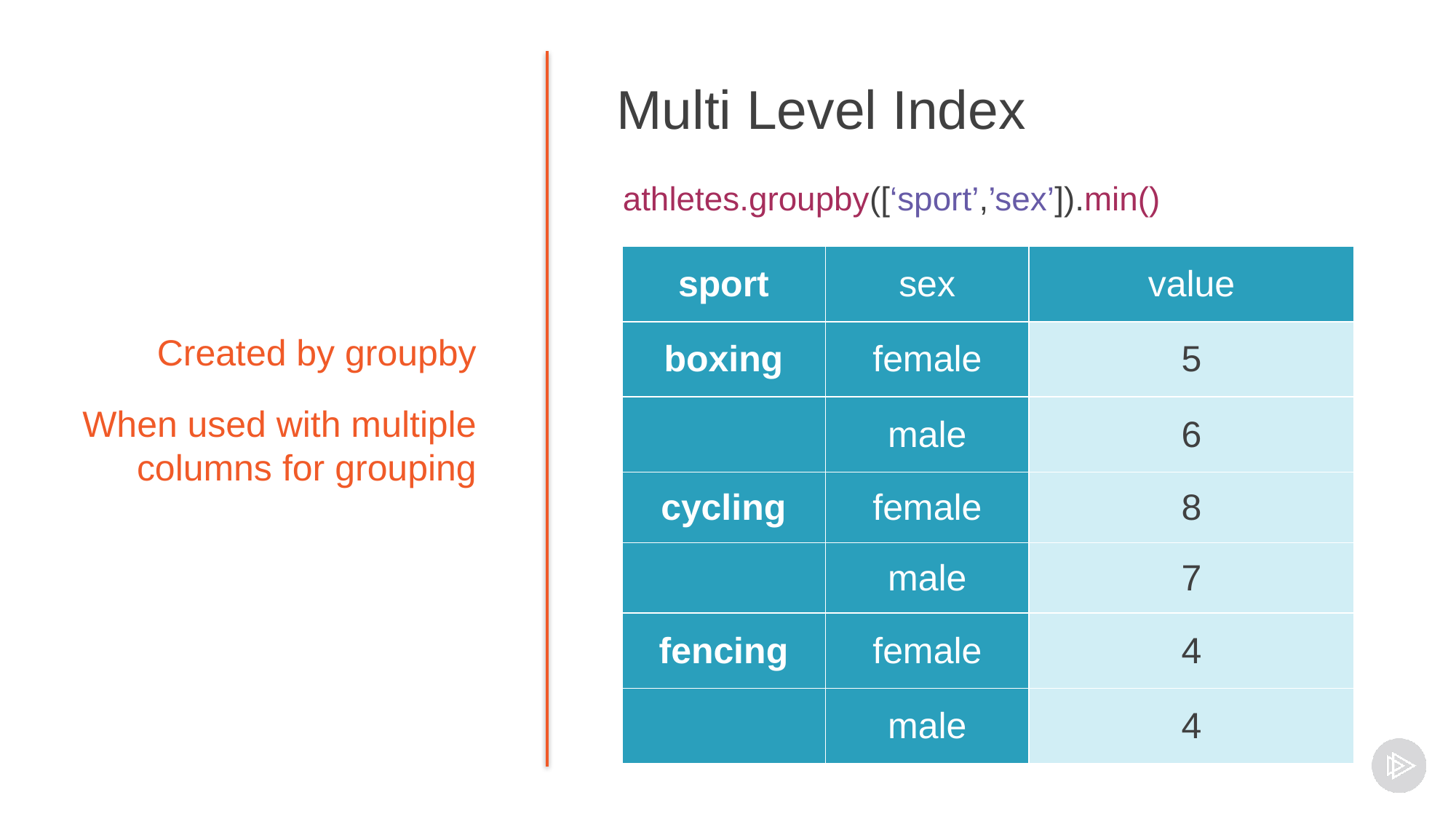

Created by groupby
When used with multiple columns for grouping
Multi Level Index
athletes.groupby([‘sport’,’sex’]).min()
| sport | sex | value |
| --- | --- | --- |
| boxing | female | 5 |
|  | male | 6 |
| cycling | female | 8 |
|  | male | 7 |
| fencing | female | 4 |
|  | male | 4 |